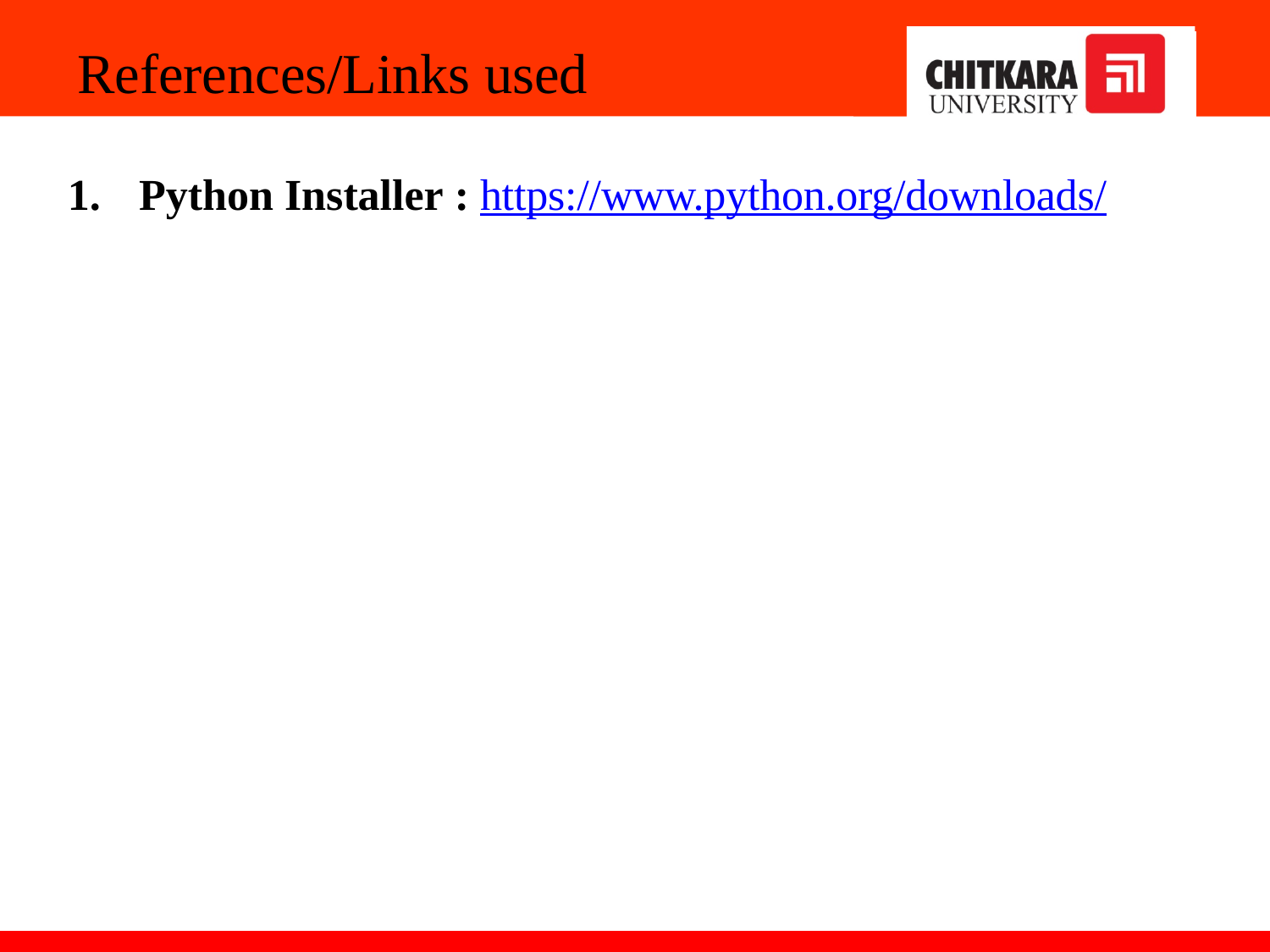

# References/Links used
Python Installer : https://www.python.org/downloads/